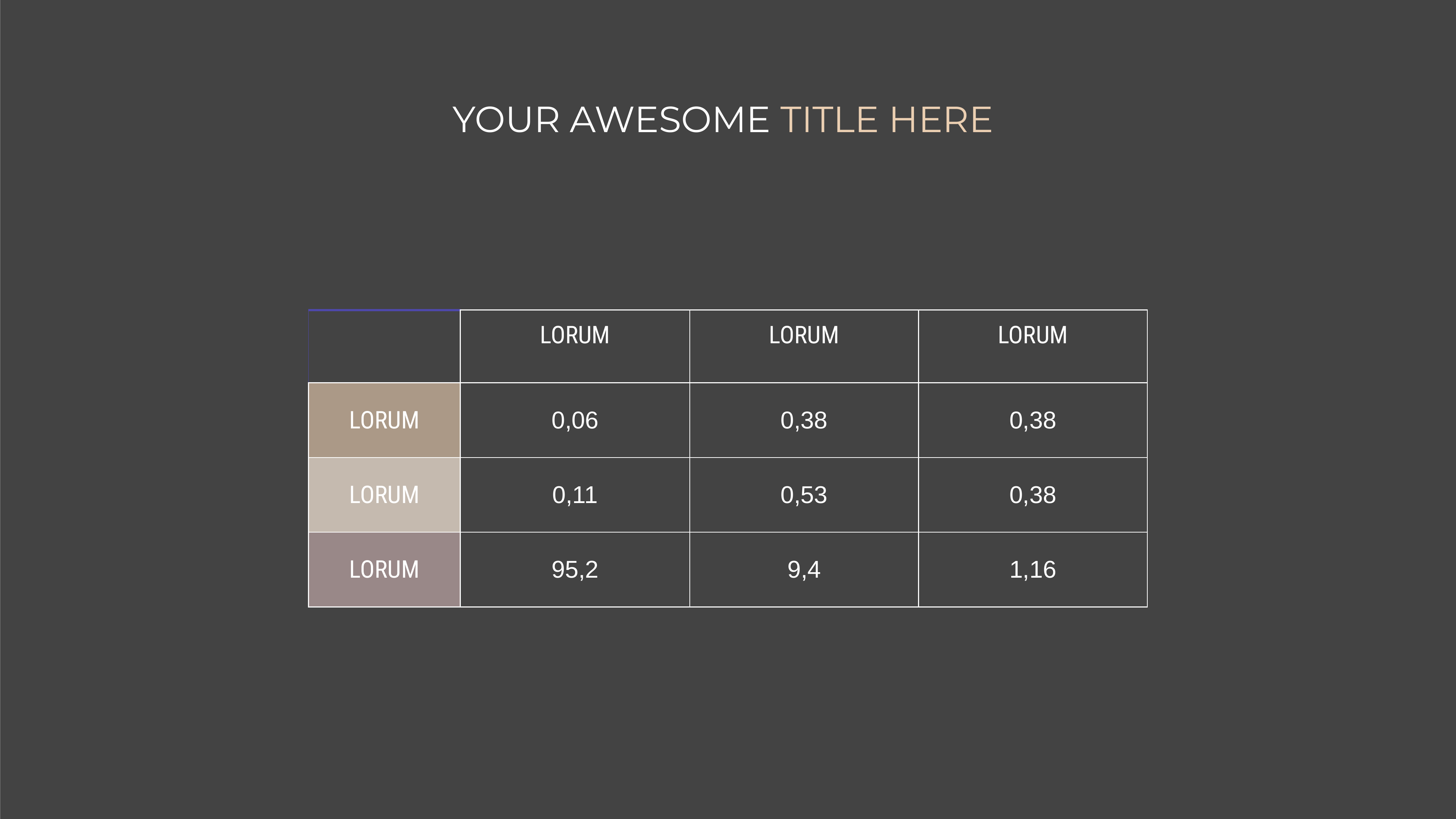

# YOUR AWESOME TITLE HERE
|  | LORUM | LORUM | LORUM |
| --- | --- | --- | --- |
| LORUM | 0,06 | 0,38 | 0,38 |
| LORUM | 0,11 | 0,53 | 0,38 |
| LORUM | 95,2 | 9,4 | 1,16 |